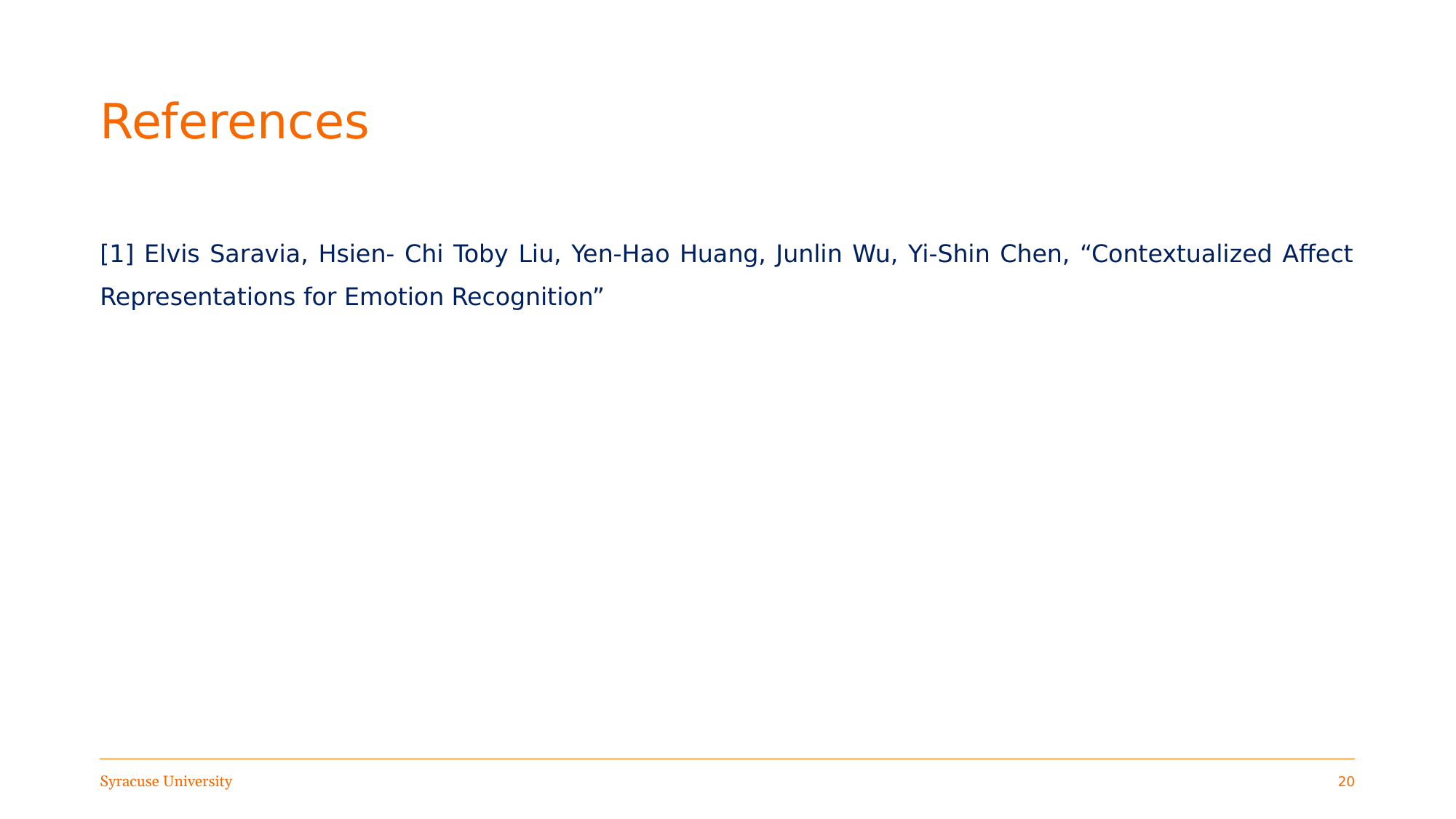

# References
[1] Elvis Saravia, Hsien- Chi Toby Liu, Yen-Hao Huang, Junlin Wu, Yi-Shin Chen, “Contextualized Affect Representations for Emotion Recognition”